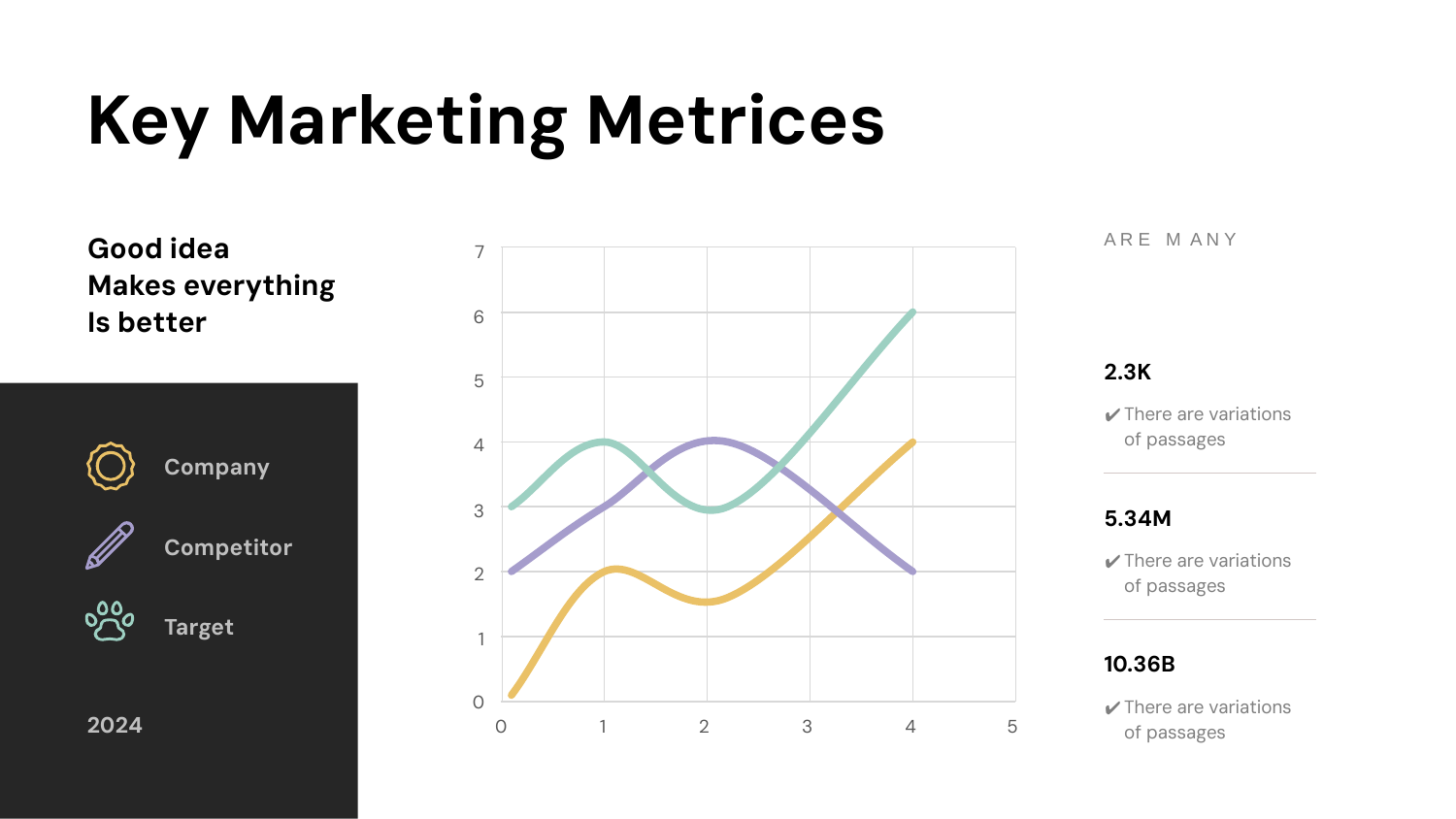

Key Marketing Metrices
Good idea
Makes everything
Is better
A R E   M  A N Y
7
6

2.3K
5

There are variations of passages
4

Company
3
5.34M

Competitor
There are variations of passages
2

Target
1
10.36B
0
There are variations of passages
2024
0
1
2
3
4
5